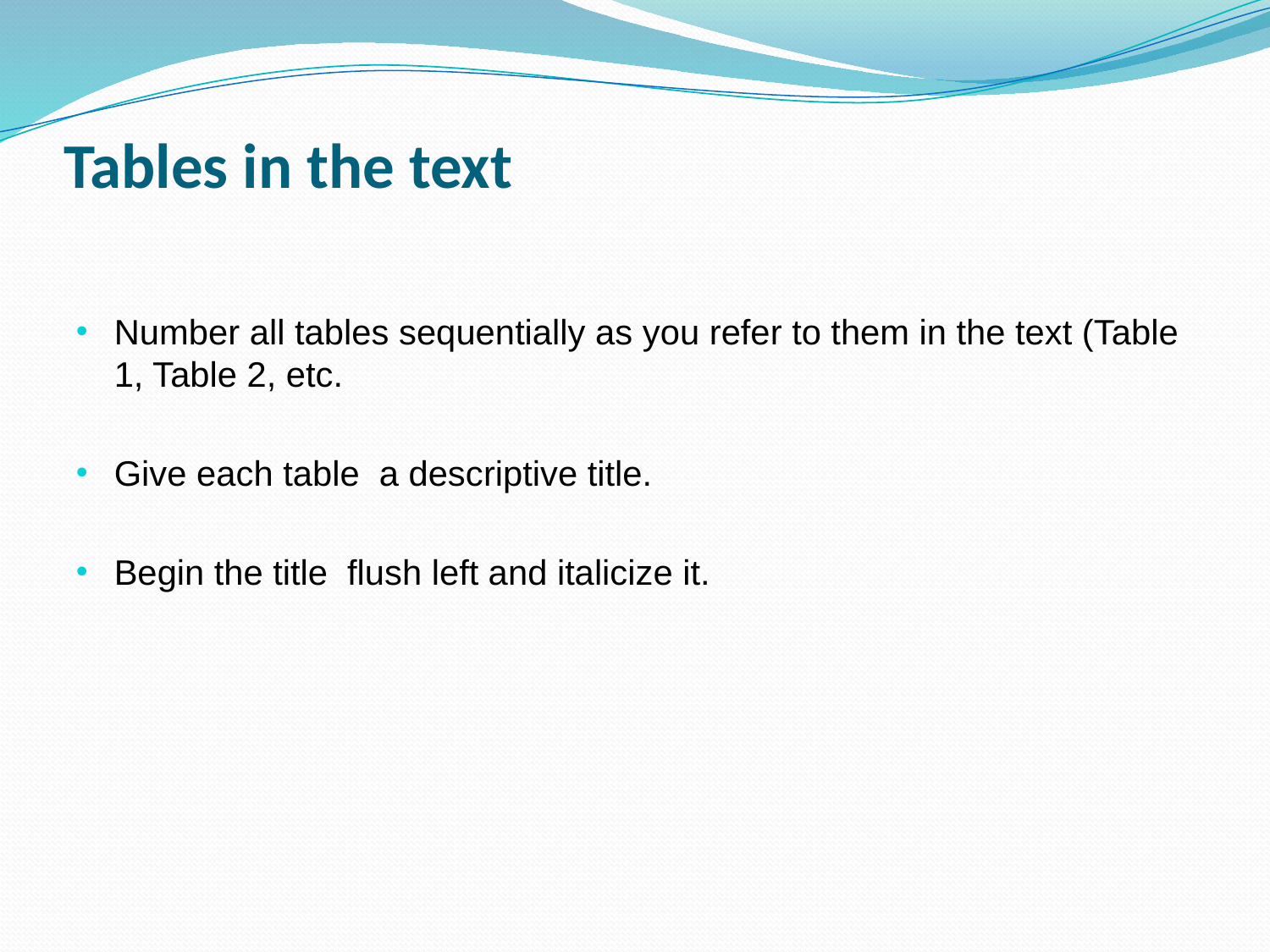

# Tables in the text

Number all tables sequentially as you refer to them in the text (Table 1, Table 2, etc.

Give each table  a descriptive title.

Begin the title  flush left and italicize it.